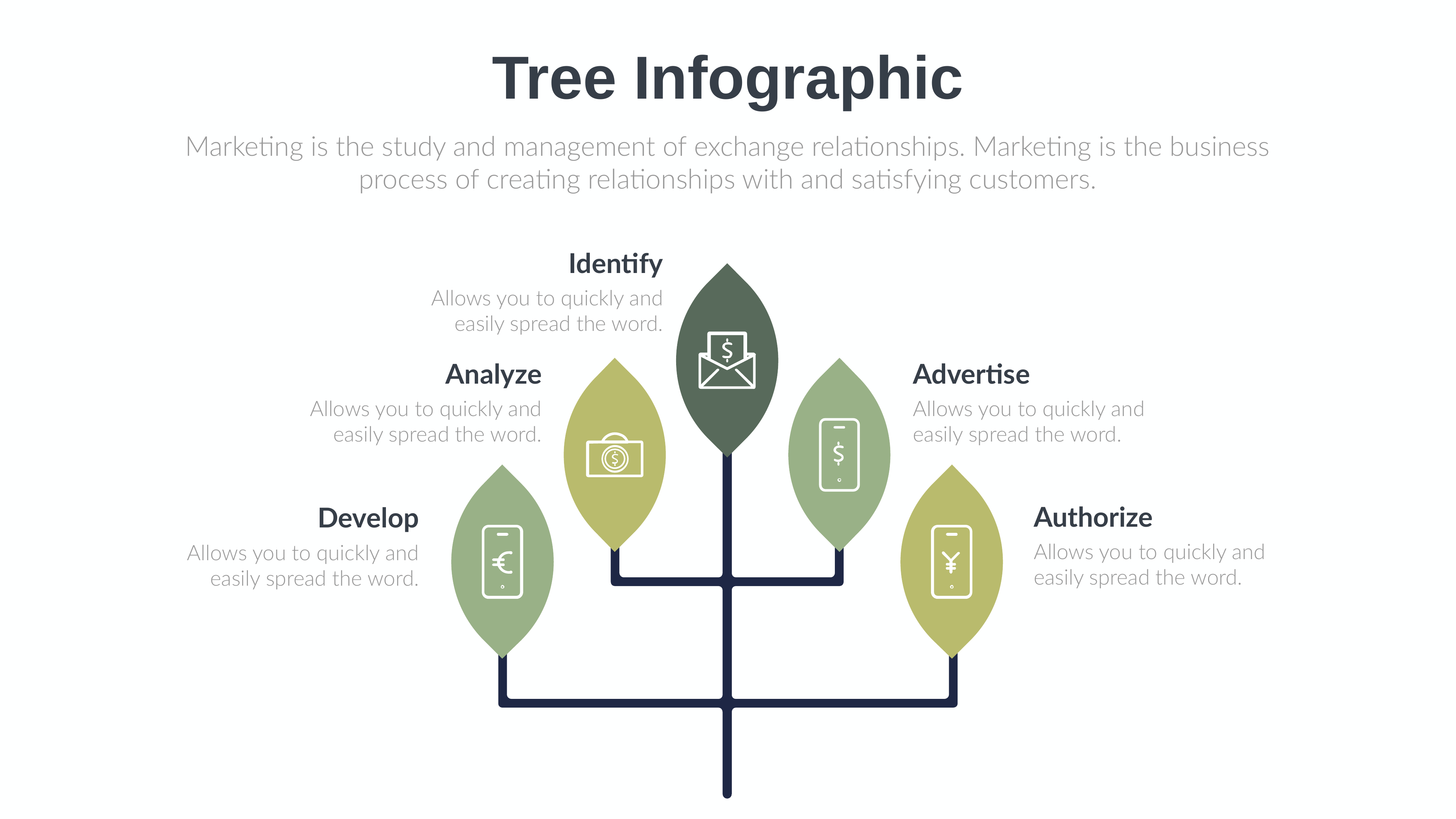

Tree Infographic
Marketing is the study and management of exchange relationships. Marketing is the business process of creating relationships with and satisfying customers.
Identify

Allows you to quickly and easily spread the word.

Analyze
Advertise

Allows you to quickly and easily spread the word.
Allows you to quickly and easily spread the word.

Authorize
Develop

Allows you to quickly and easily spread the word.
Allows you to quickly and easily spread the word.